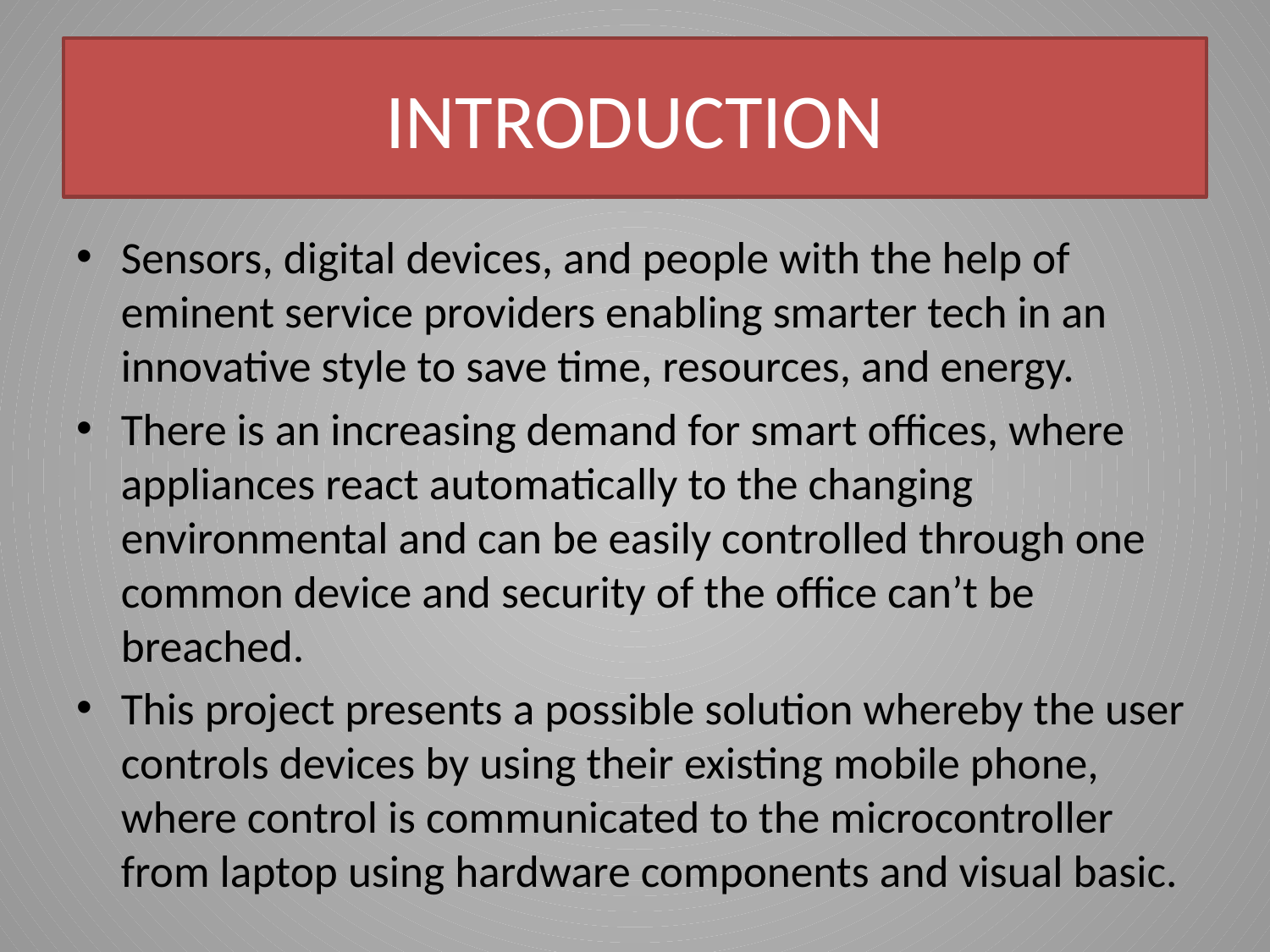

# INTRODUCTION
Sensors, digital devices, and people with the help of eminent service providers enabling smarter tech in an innovative style to save time, resources, and energy.
There is an increasing demand for smart offices, where appliances react automatically to the changing environmental and can be easily controlled through one common device and security of the office can’t be breached.
This project presents a possible solution whereby the user controls devices by using their existing mobile phone, where control is communicated to the microcontroller from laptop using hardware components and visual basic.